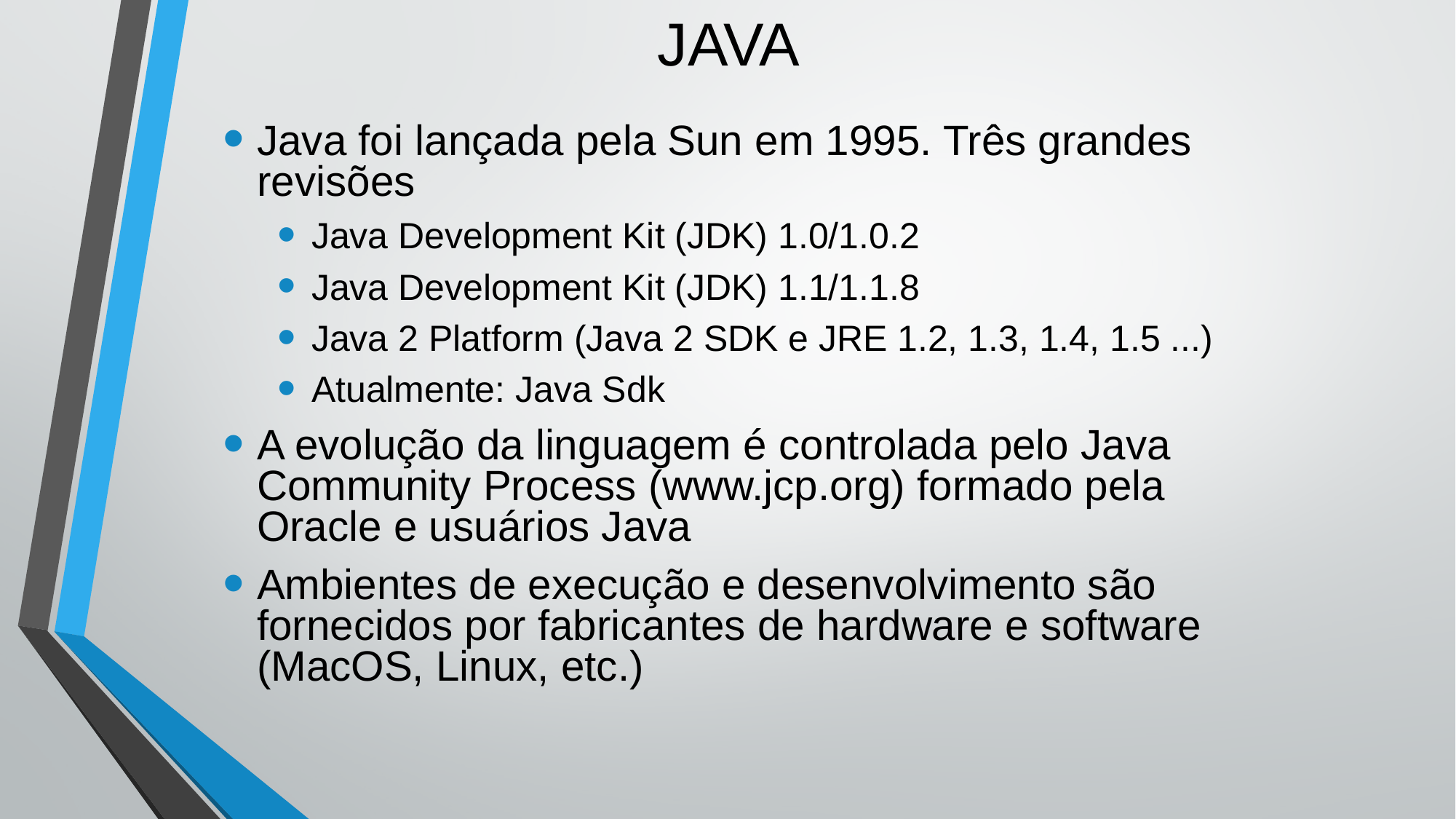

# JAVA
Java foi lançada pela Sun em 1995. Três grandes revisões
Java Development Kit (JDK) 1.0/1.0.2
Java Development Kit (JDK) 1.1/1.1.8
Java 2 Platform (Java 2 SDK e JRE 1.2, 1.3, 1.4, 1.5 ...)
Atualmente: Java Sdk
A evolução da linguagem é controlada pelo Java Community Process (www.jcp.org) formado pela Oracle e usuários Java
Ambientes de execução e desenvolvimento são fornecidos por fabricantes de hardware e software (MacOS, Linux, etc.)